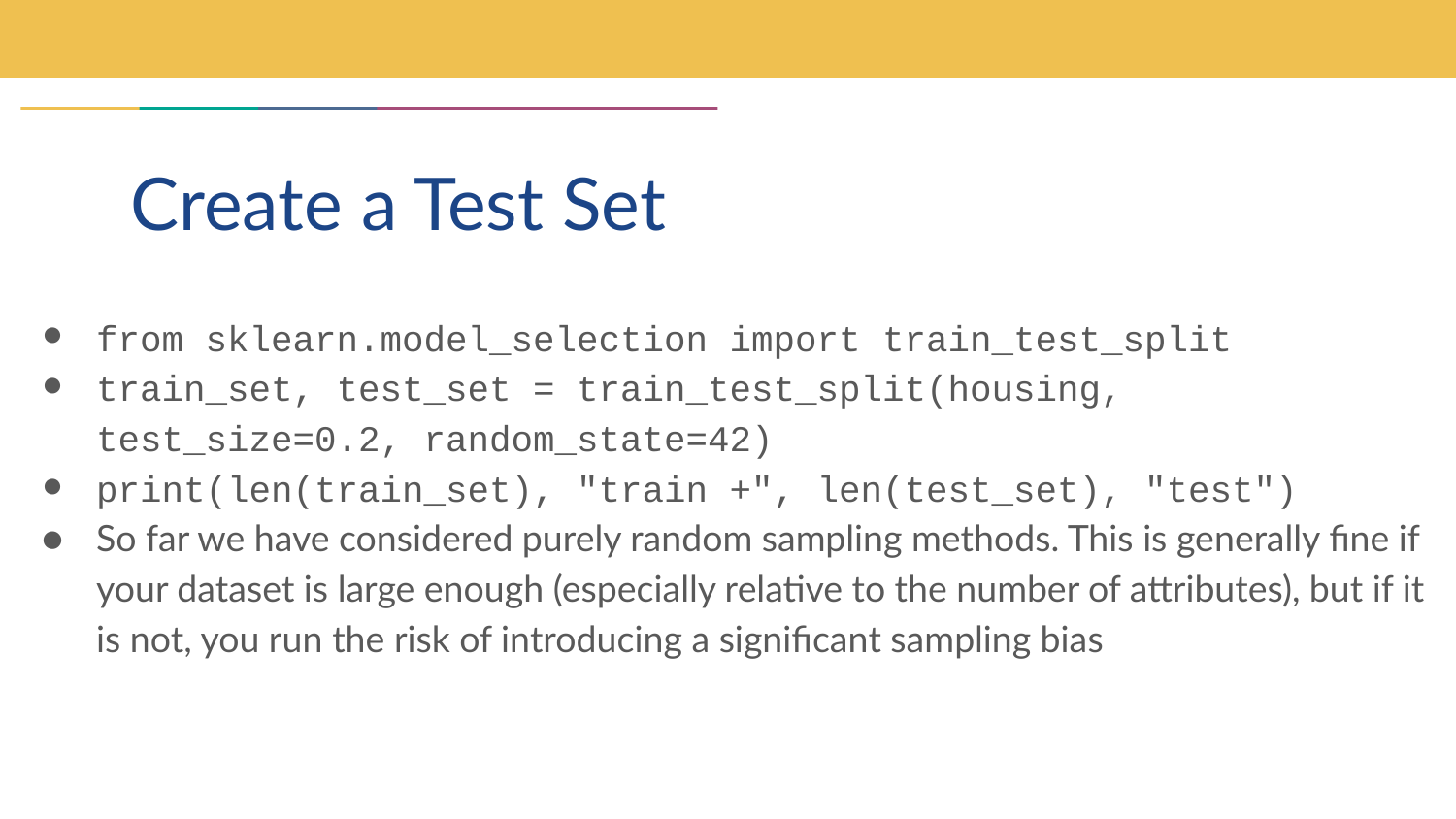

# Create a Test Set
from sklearn.model_selection import train_test_split
train_set, test_set = train_test_split(housing, test_size=0.2, random_state=42)
print(len(train_set), "train +", len(test_set), "test")
So far we have considered purely random sampling methods. This is generally fine if your dataset is large enough (especially relative to the number of attributes), but if it is not, you run the risk of introducing a significant sampling bias